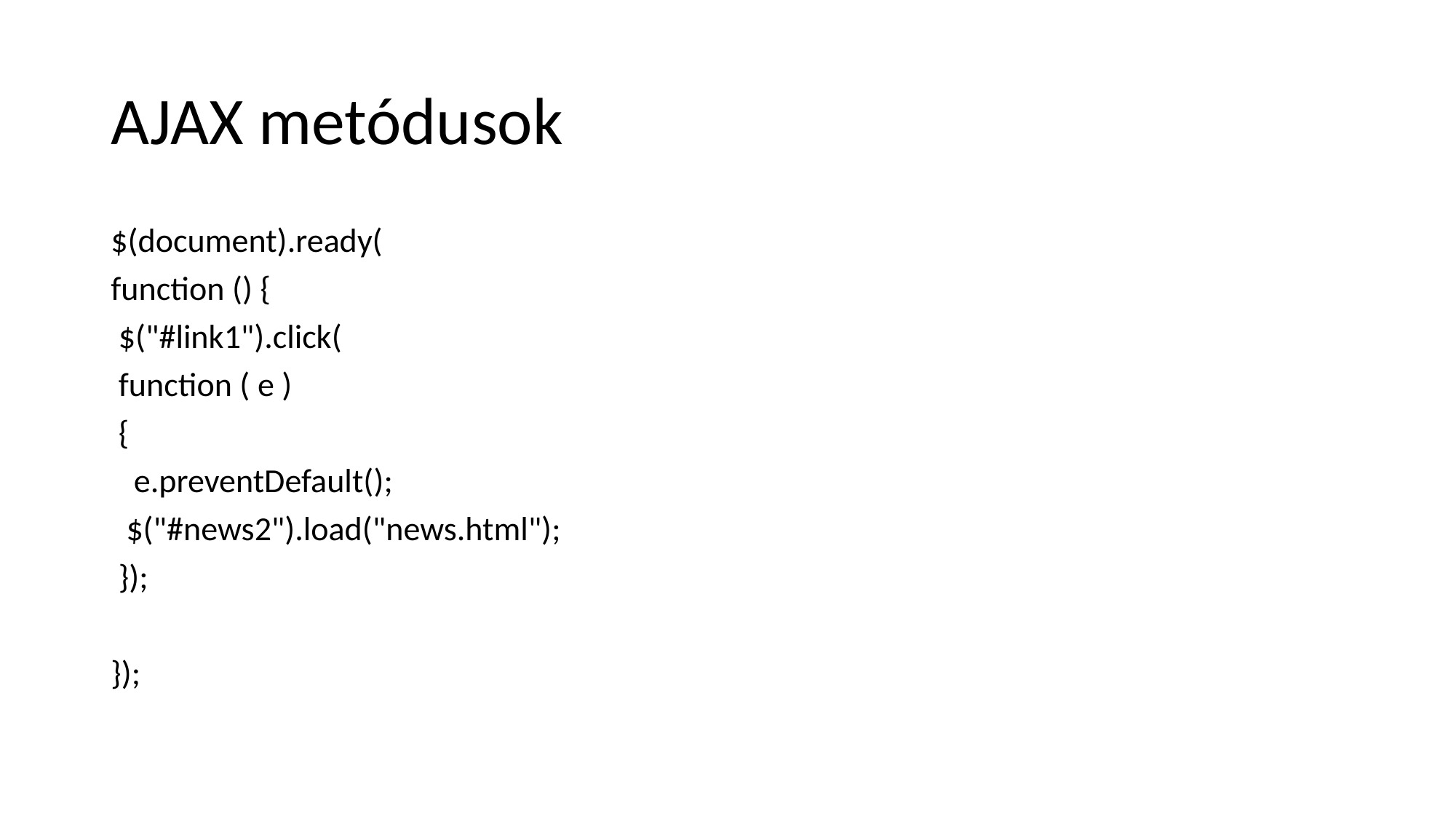

# AJAX metódusok
$(document).ready(
function () {
 $("#link1").click(
 function ( e )
 {
   e.preventDefault();
  $("#news2").load("news.html");
 });

});